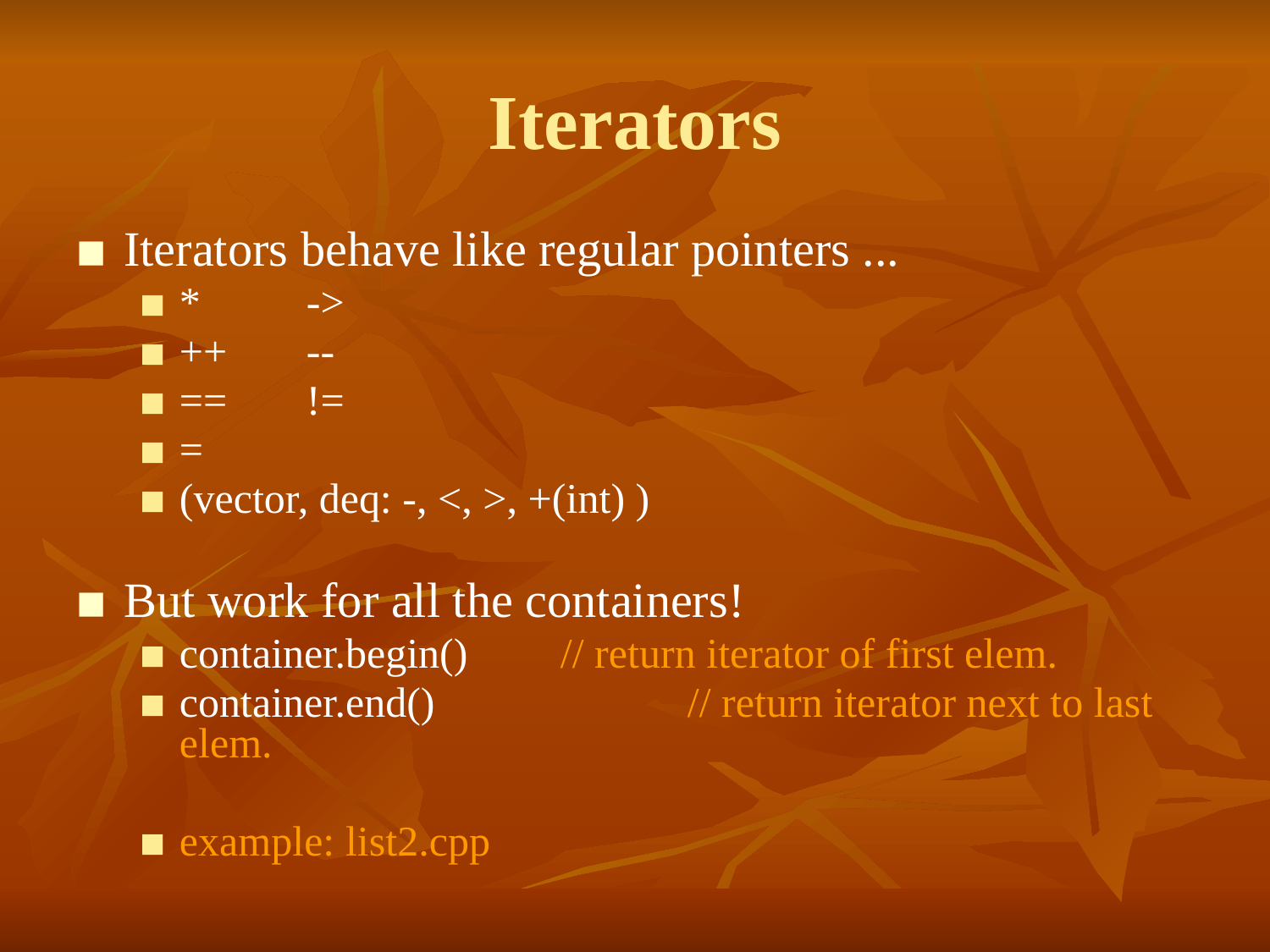

# Iterators
Iterators behave like regular pointers ...
* 	->
++	--
==	!=
=
(vector, deq: -, <, >, +(int) )

But work for all the containers!
container.begin()	// return iterator of first elem.
container.end()		// return iterator next to last elem.

example: list2.cpp